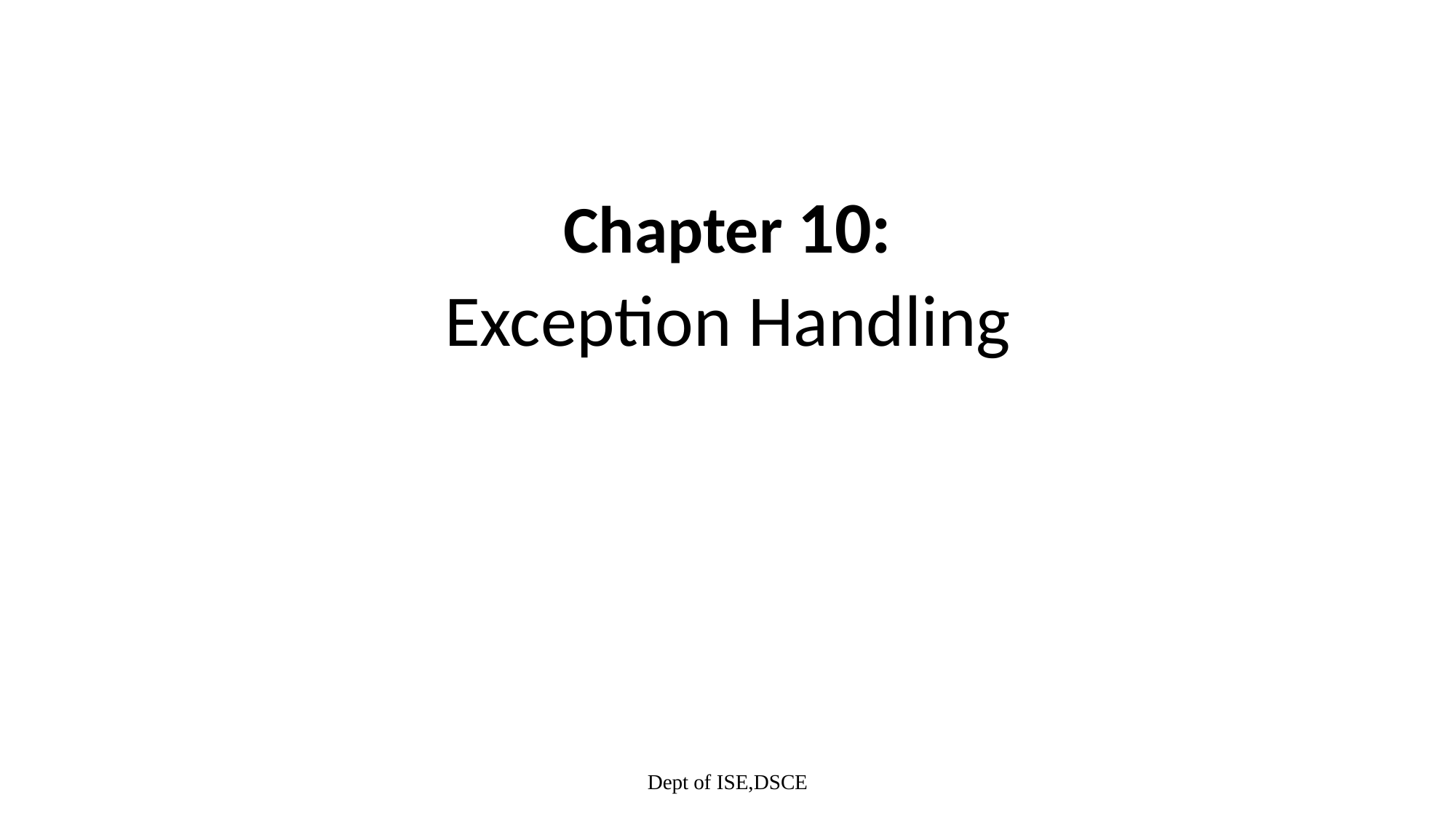

Chapter 10:
Exception Handling
Dept of ISE,DSCE